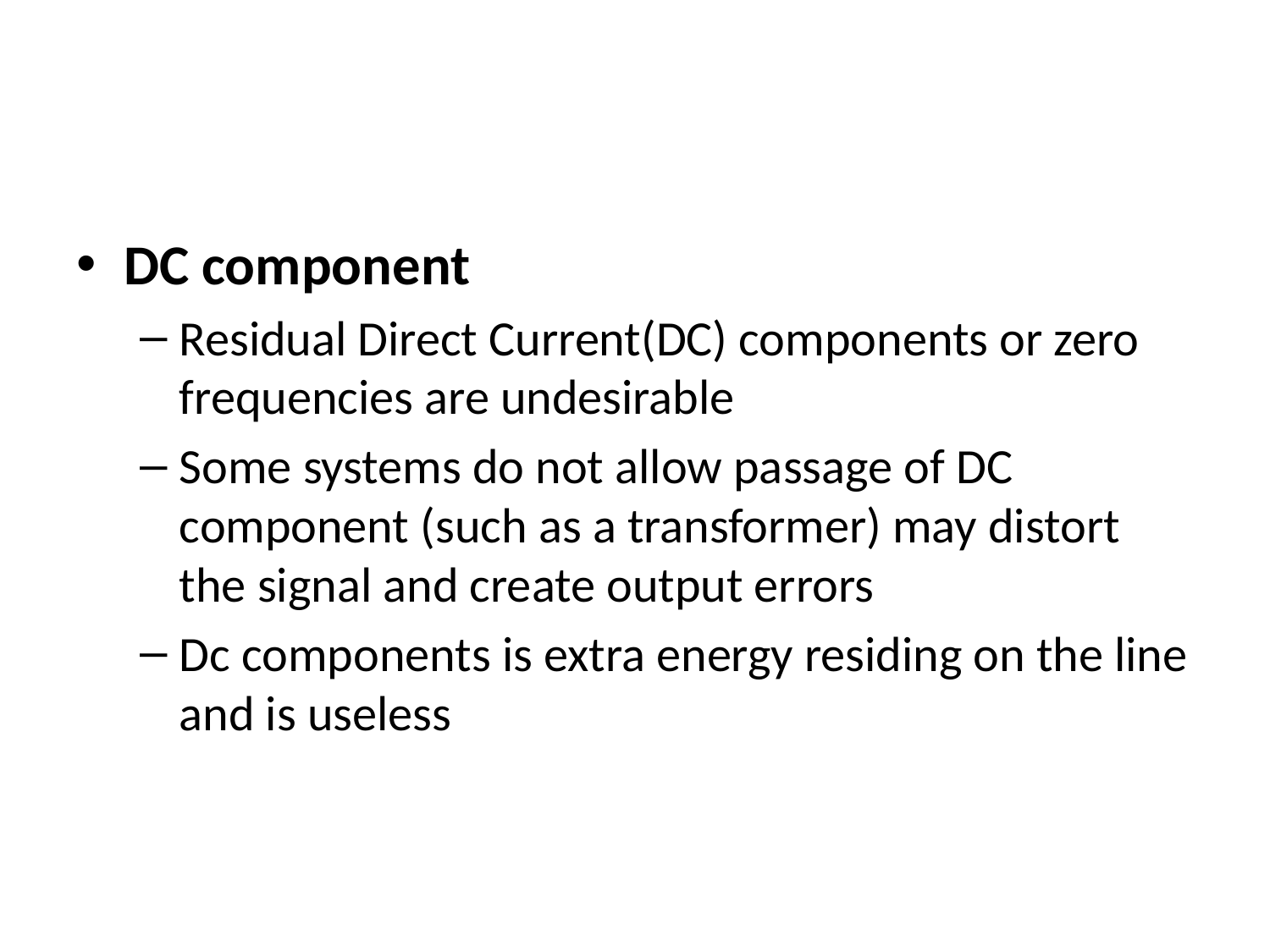

#
DC component
Residual Direct Current(DC) components or zero frequencies are undesirable
Some systems do not allow passage of DC component (such as a transformer) may distort the signal and create output errors
Dc components is extra energy residing on the line and is useless